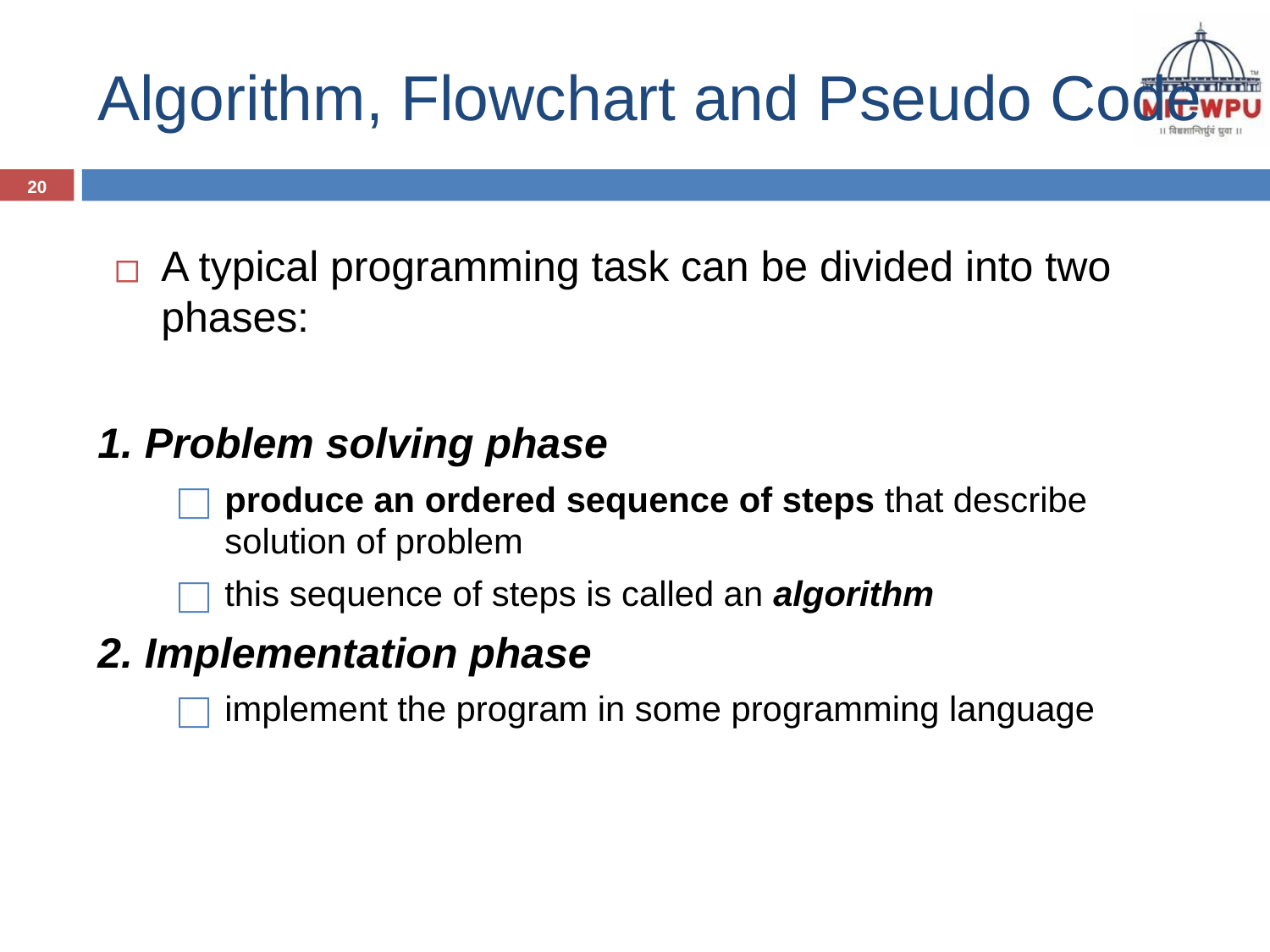

# Algorithm, Flowchart and Pseudo Code
20
A typical programming task can be divided into two phases:

1. Problem solving phase
produce an ordered sequence of steps that describe solution of problem
this sequence of steps is called an algorithm
2. Implementation phase
implement the program in some programming language